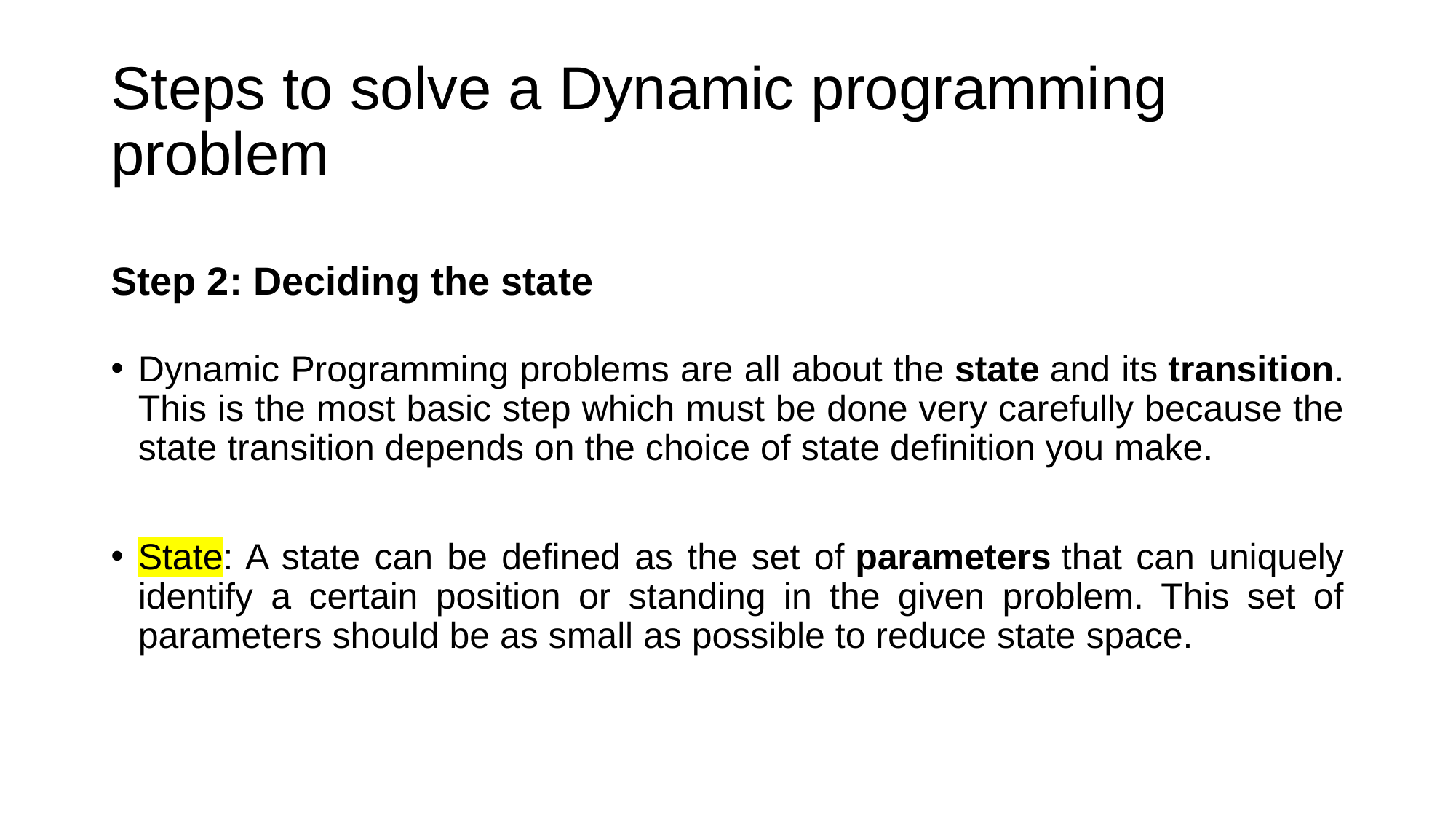

# Steps to solve a Dynamic programming problem
Step 2: Deciding the state

Dynamic Programming problems are all about the state and its transition. This is the most basic step which must be done very carefully because the state transition depends on the choice of state definition you make.

State: A state can be defined as the set of parameters that can uniquely identify a certain position or standing in the given problem. This set of parameters should be as small as possible to reduce state space.